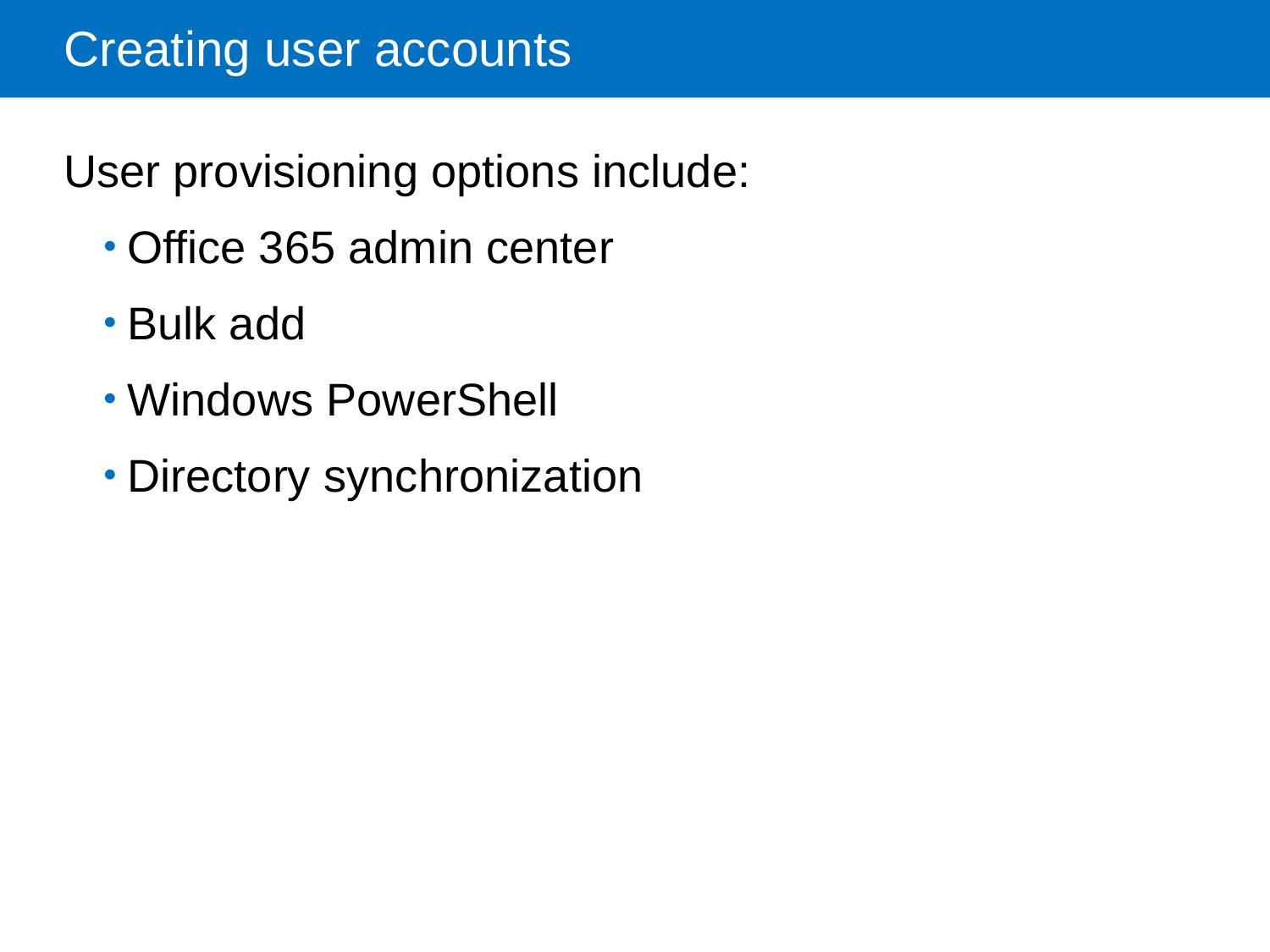

# Creating user accounts
User provisioning options include:
Office 365 admin center
Bulk add
Windows PowerShell
Directory synchronization